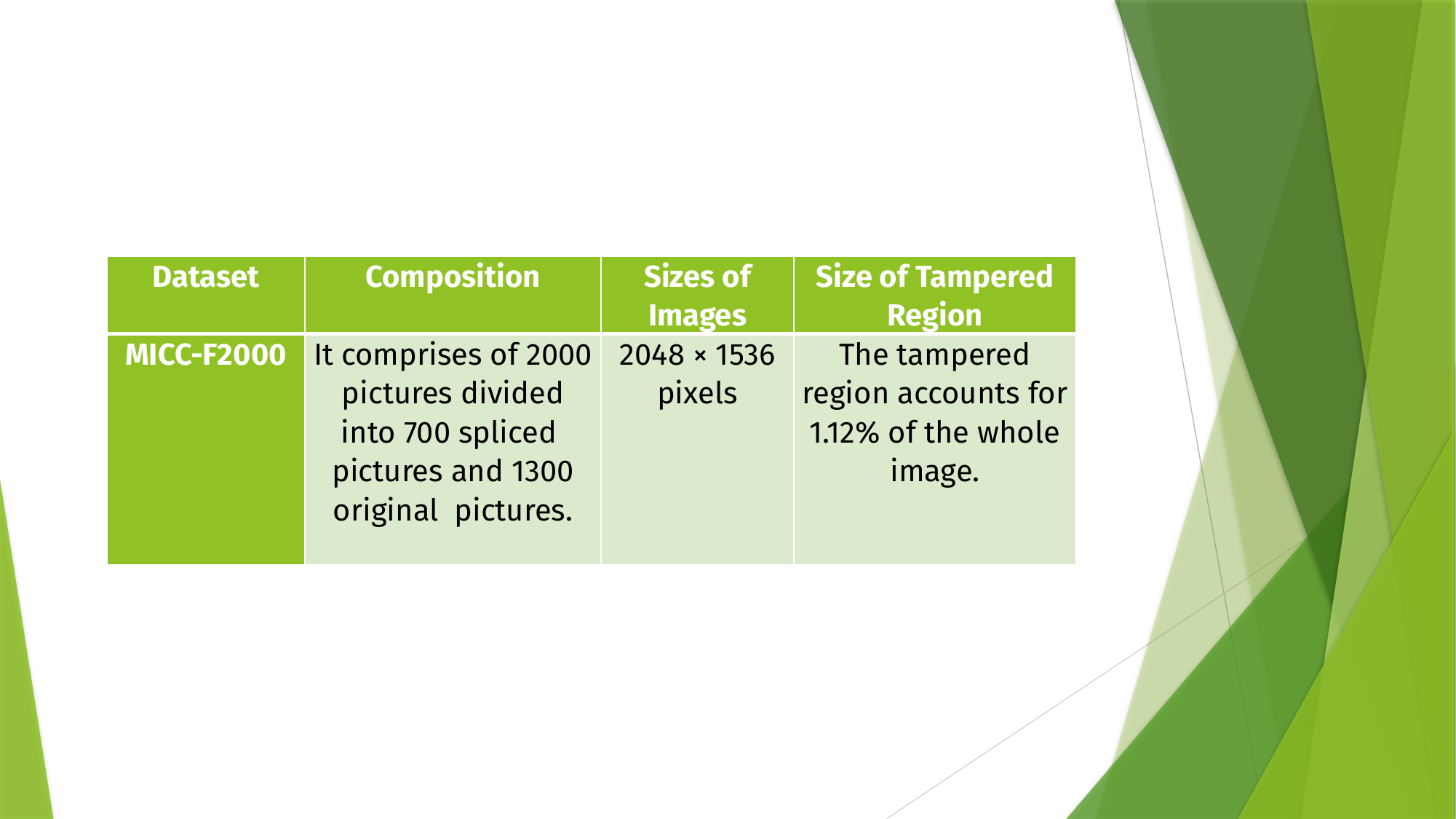

| Dataset | Composition | Sizes of Images | Size of Tampered Region |
| --- | --- | --- | --- |
| MICC-F2000 | It comprises of 2000 pictures divided into 700 spliced pictures and 1300 original pictures. | 2048 × 1536 pixels | The tampered region accounts for 1.12% of the whole image. |